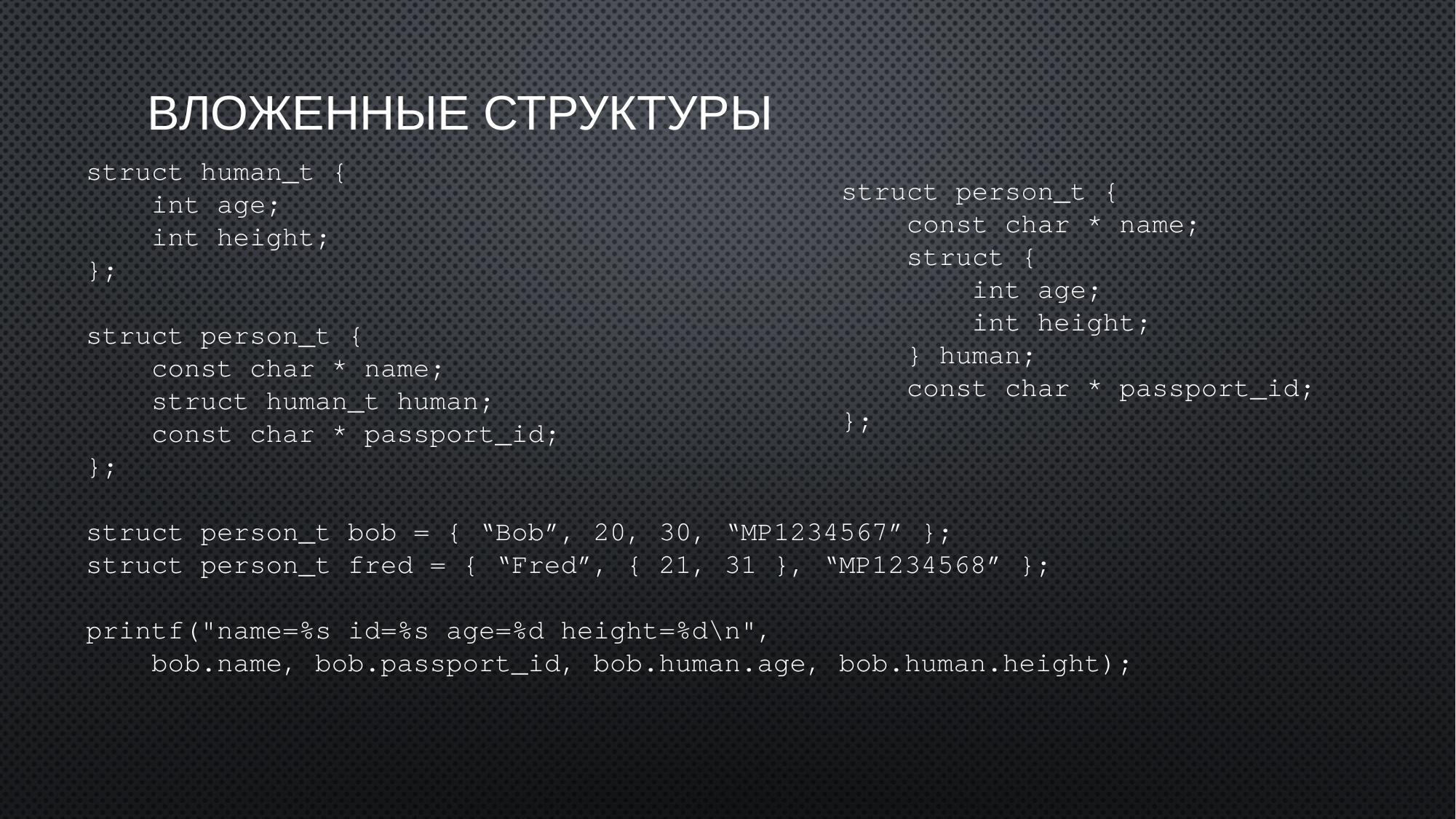

# вложенные структуры
struct human_t {
    int age;
    int height;
};

struct person_t {
    const char * name;
    struct human_t human;
    const char * passport_id;
};

struct person_t bob = { “Bob”, 20, 30, “MP1234567” };
struct person_t fred = { “Fred”, { 21, 31 }, “MP1234568” };

printf("name=%s id=%s age=%d height=%d\n",
    bob.name, bob.passport_id, bob.human.age, bob.human.height);
struct person_t {
    const char * name;
    struct {
        int age;
        int height;
    } human;
    const char * passport_id;
};